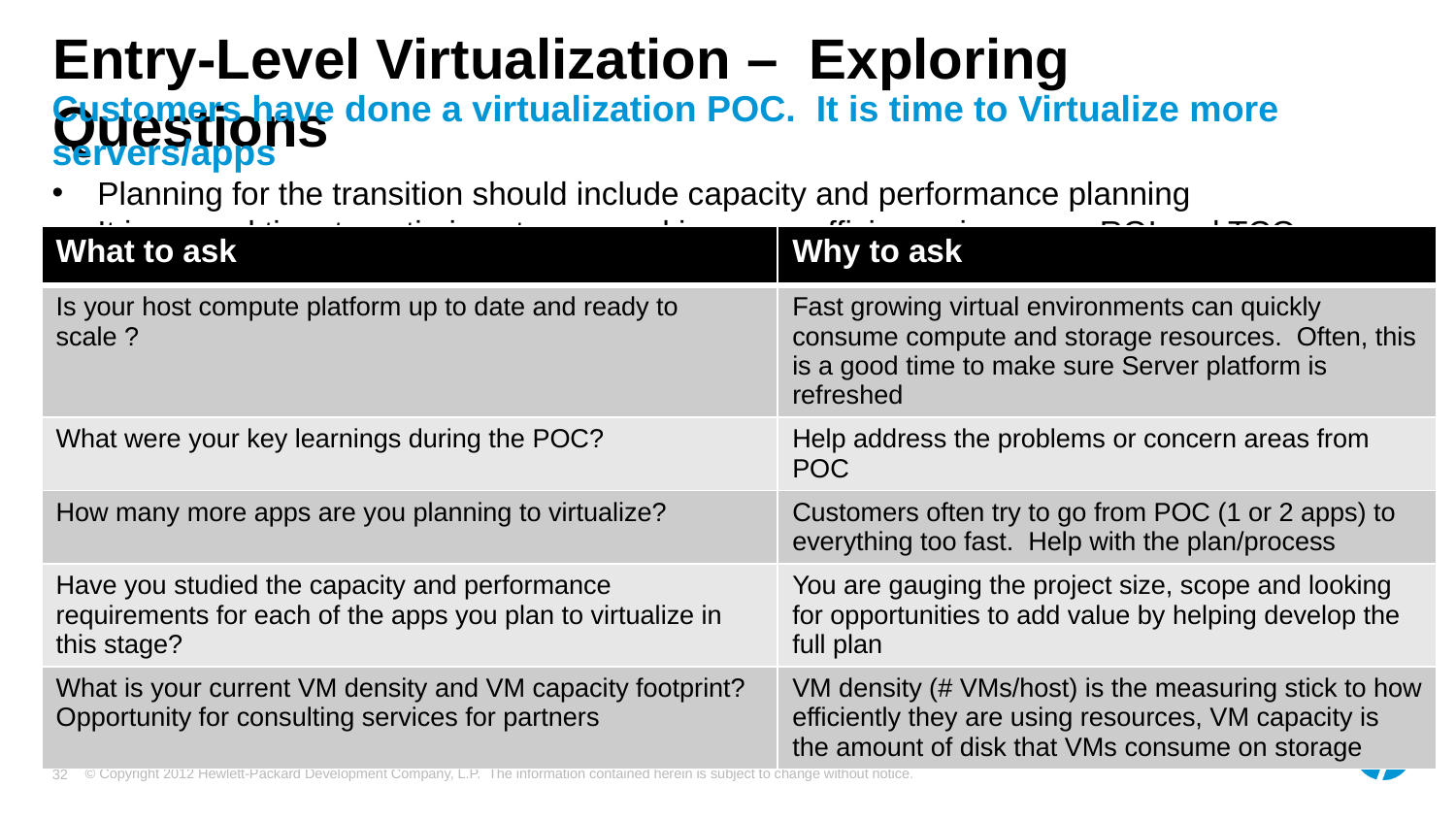

# Entry-Level Virtualization –  Exploring Questions
Customers have done a virtualization POC.  It is time to Virtualize more servers/apps
Planning for the transition should include capacity and performance planning
It is a good time to optimize storage and increase efficiency, improves ROI and TCO

| What to ask | Why to ask |
| --- | --- |
| Is your host compute platform up to date and ready to scale ? | Fast growing virtual environments can quickly consume compute and storage resources. Often, this is a good time to make sure Server platform is refreshed |
| What were your key learnings during the POC? | Help address the problems or concern areas from POC |
| How many more apps are you planning to virtualize? | Customers often try to go from POC (1 or 2 apps) to everything too fast. Help with the plan/process |
| Have you studied the capacity and performance requirements for each of the apps you plan to virtualize in this stage? | You are gauging the project size, scope and looking for opportunities to add value by helping develop the full plan |
| What is your current VM density and VM capacity footprint? Opportunity for consulting services for partners | VM density (# VMs/host) is the measuring stick to how efficiently they are using resources, VM capacity is the amount of disk that VMs consume on storage |